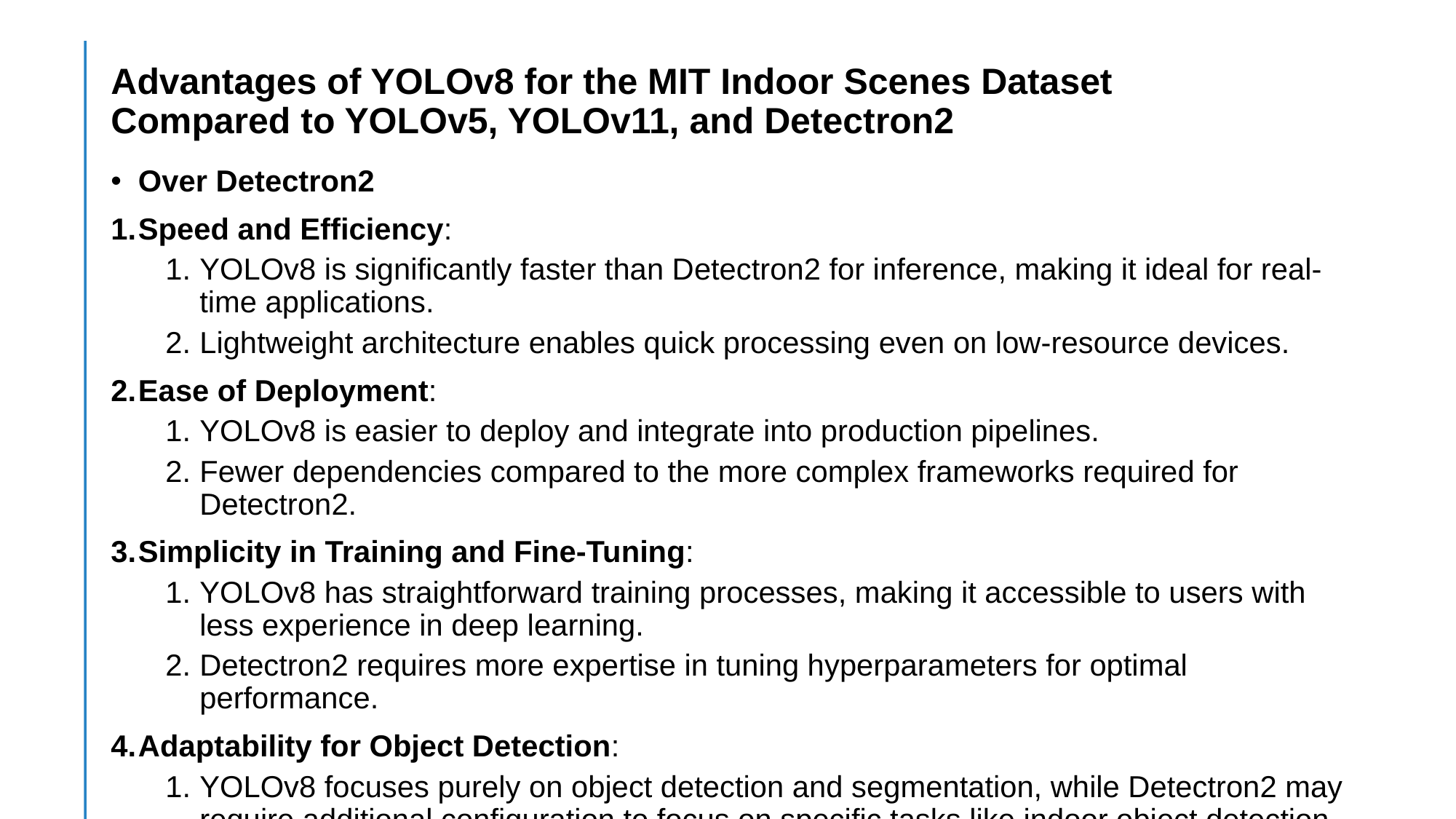

# Advantages of YOLOv8 for the MIT Indoor Scenes Dataset Compared to YOLOv5, YOLOv11, and Detectron2
Over Detectron2
Speed and Efficiency:
YOLOv8 is significantly faster than Detectron2 for inference, making it ideal for real-time applications.
Lightweight architecture enables quick processing even on low-resource devices.
Ease of Deployment:
YOLOv8 is easier to deploy and integrate into production pipelines.
Fewer dependencies compared to the more complex frameworks required for Detectron2.
Simplicity in Training and Fine-Tuning:
YOLOv8 has straightforward training processes, making it accessible to users with less experience in deep learning.
Detectron2 requires more expertise in tuning hyperparameters for optimal performance.
Adaptability for Object Detection:
YOLOv8 focuses purely on object detection and segmentation, while Detectron2 may require additional configuration to focus on specific tasks like indoor object detection.